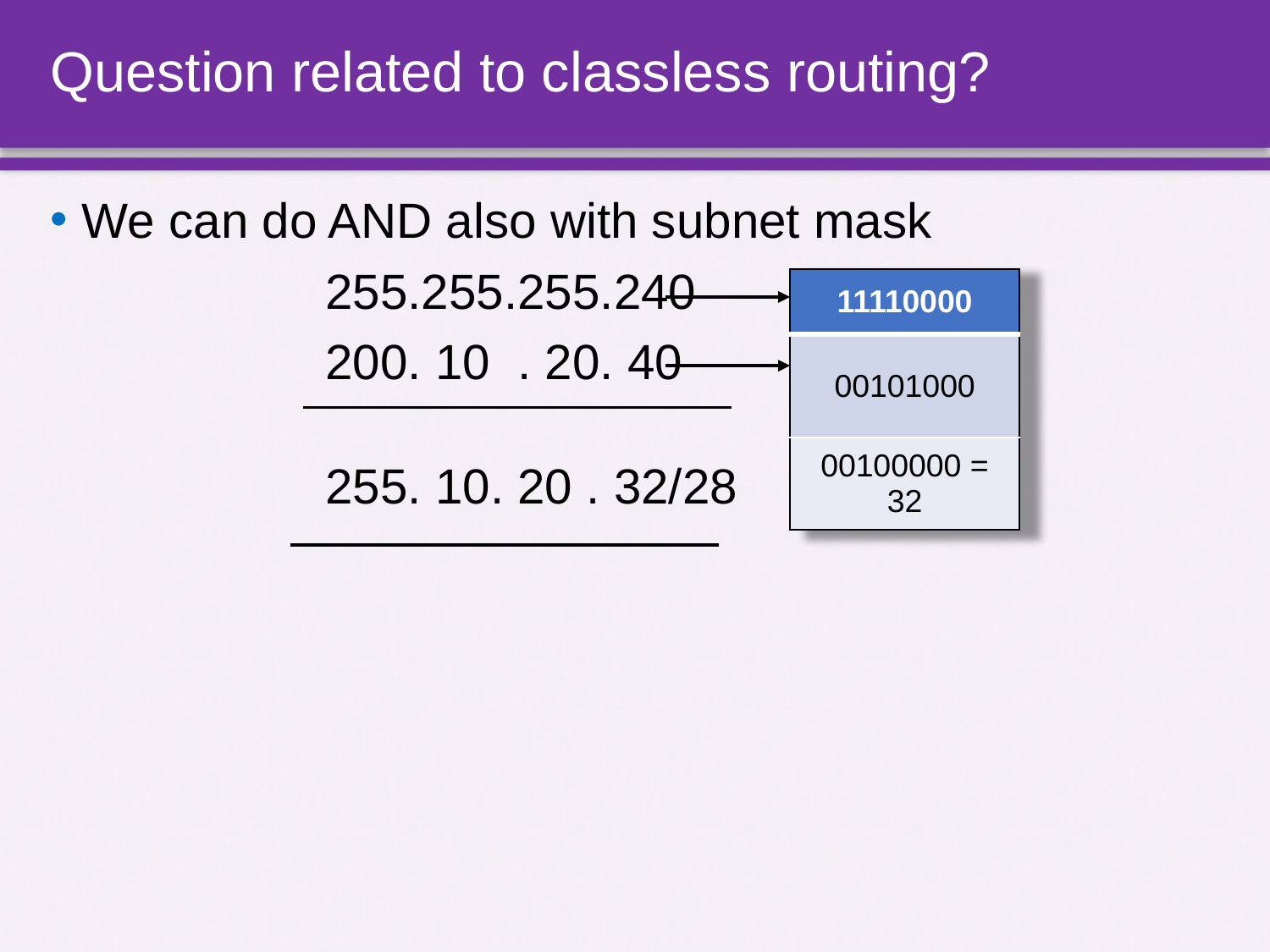

# Question related to classless routing?
We can do AND also with subnet mask
                    255.255.255.240
                    200. 10  . 20. 40
                    255. 10. 20 . 32/28
| 11110000 |
| --- |
| 00101000 |
| 00100000 = 32 |